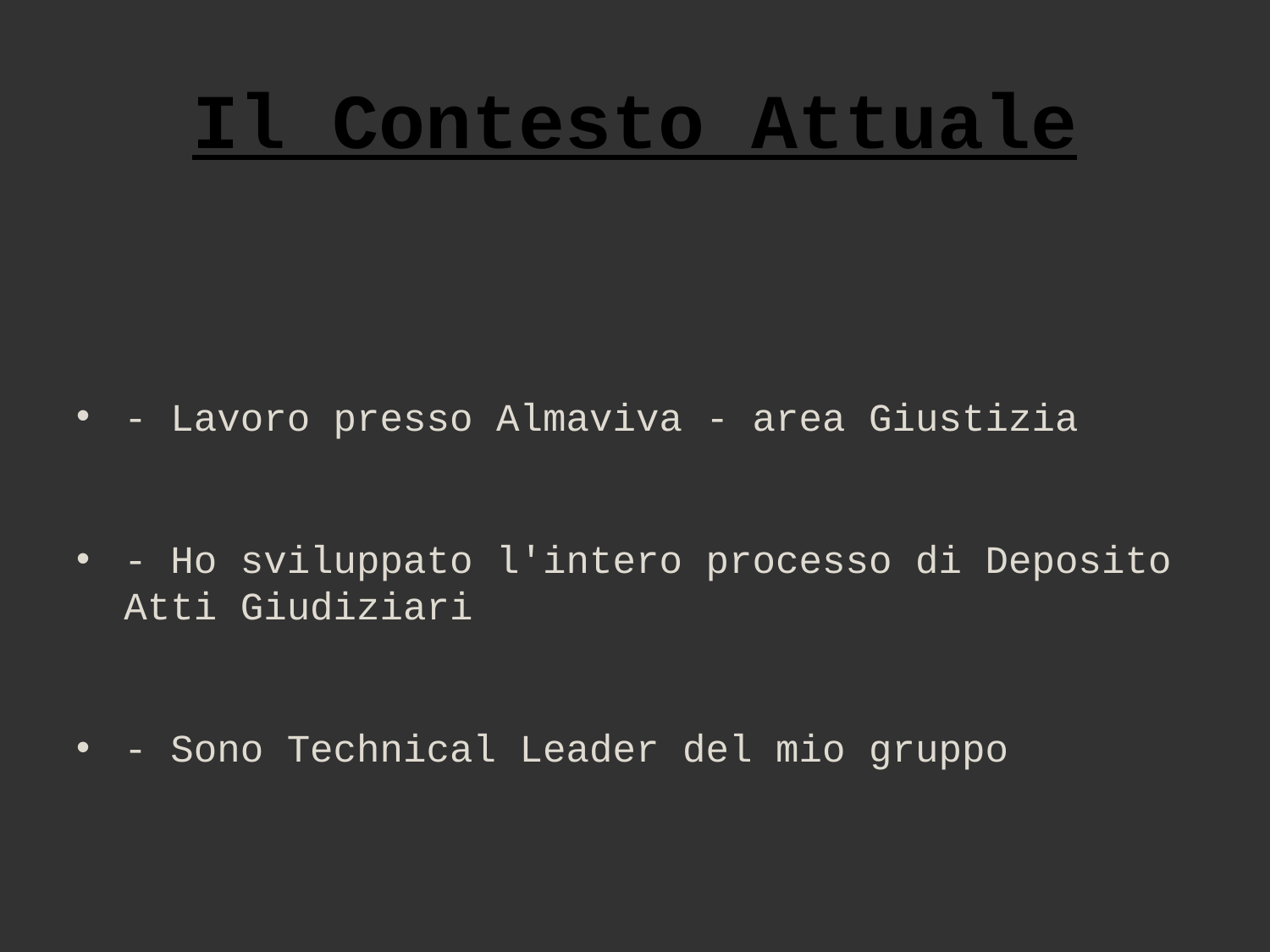

# Il Contesto Attuale

- Lavoro presso Almaviva - area Giustizia
- Ho sviluppato l'intero processo di Deposito Atti Giudiziari
- Sono Technical Leader del mio gruppo